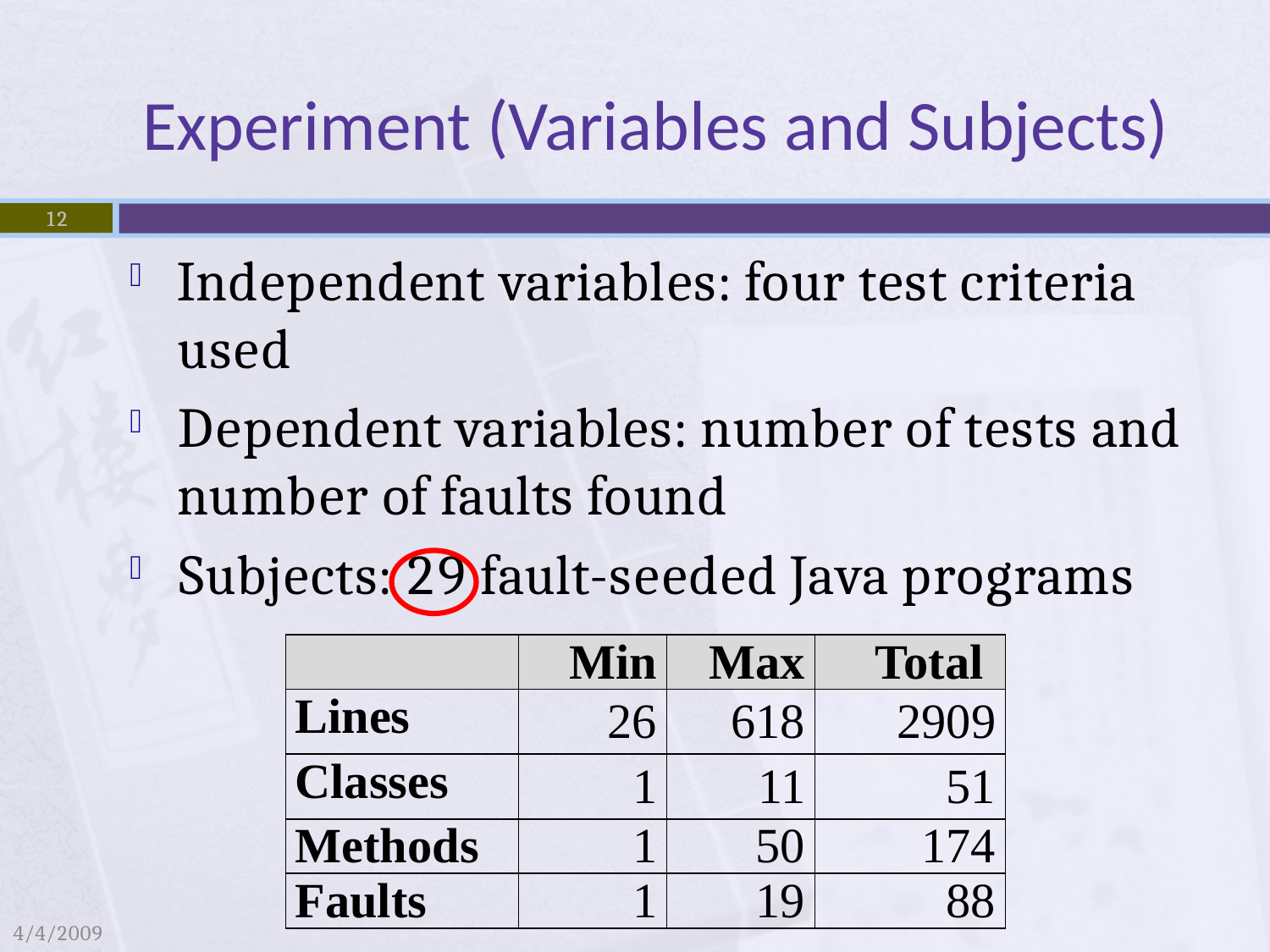

Experiment (Variables and Subjects)
12
12
Independent variables: four test criteria used
Dependent variables: number of tests and number of faults found
Subjects: 29 fault-seeded Java programs

|  | Min | Max | Total |
| --- | --- | --- | --- |
| Lines | 26 | 618 | 2909 |
| Classes | 1 | 11 | 51 |
| Methods | 1 | 50 | 174 |
| Faults | 1 | 19 | 88 |
4/4/2009